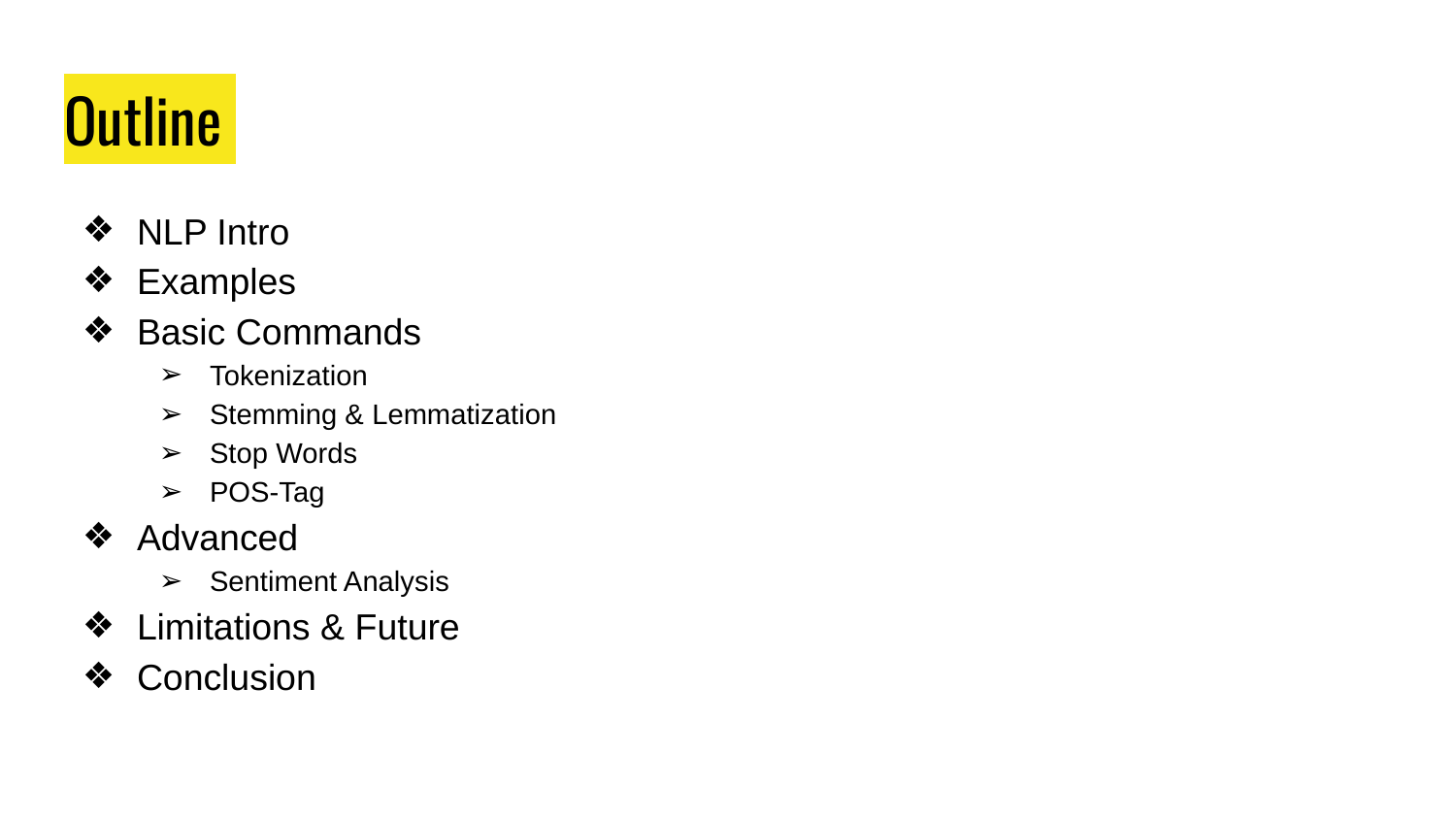

# Outline
NLP Intro
Examples
Basic Commands
Tokenization
Stemming & Lemmatization
Stop Words
POS-Tag
Advanced
Sentiment Analysis
Limitations & Future
Conclusion